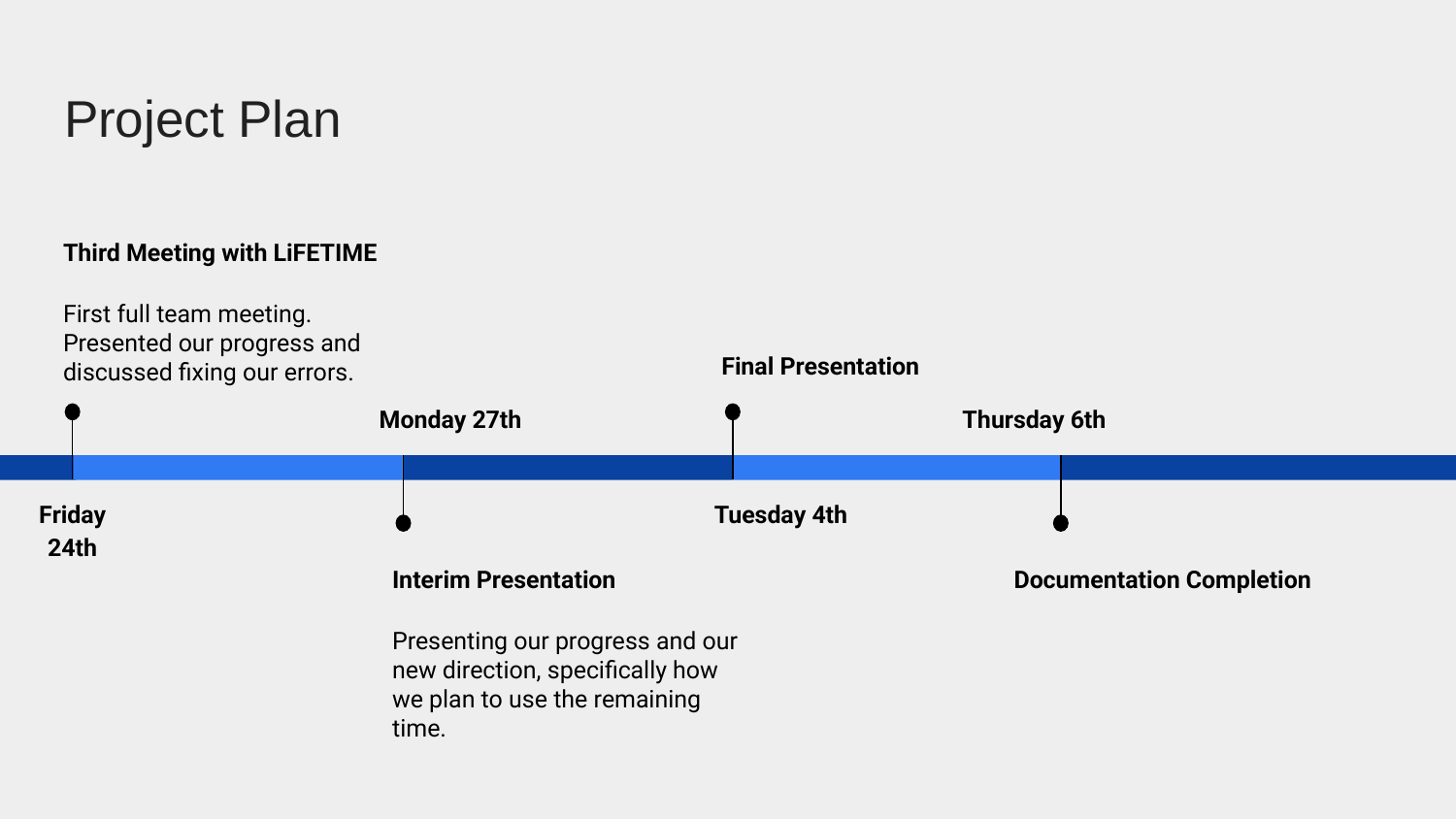

# Project Plan
Third Meeting with LiFETIME
First full team meeting. Presented our progress and discussed fixing our errors.

Friday 24th

Final Presentation

Tuesday 4th

Monday 27th

Interim Presentation
Presenting our progress and our new direction, specifically how we plan to use the remaining time.

Thursday 6th
Documentation Completion